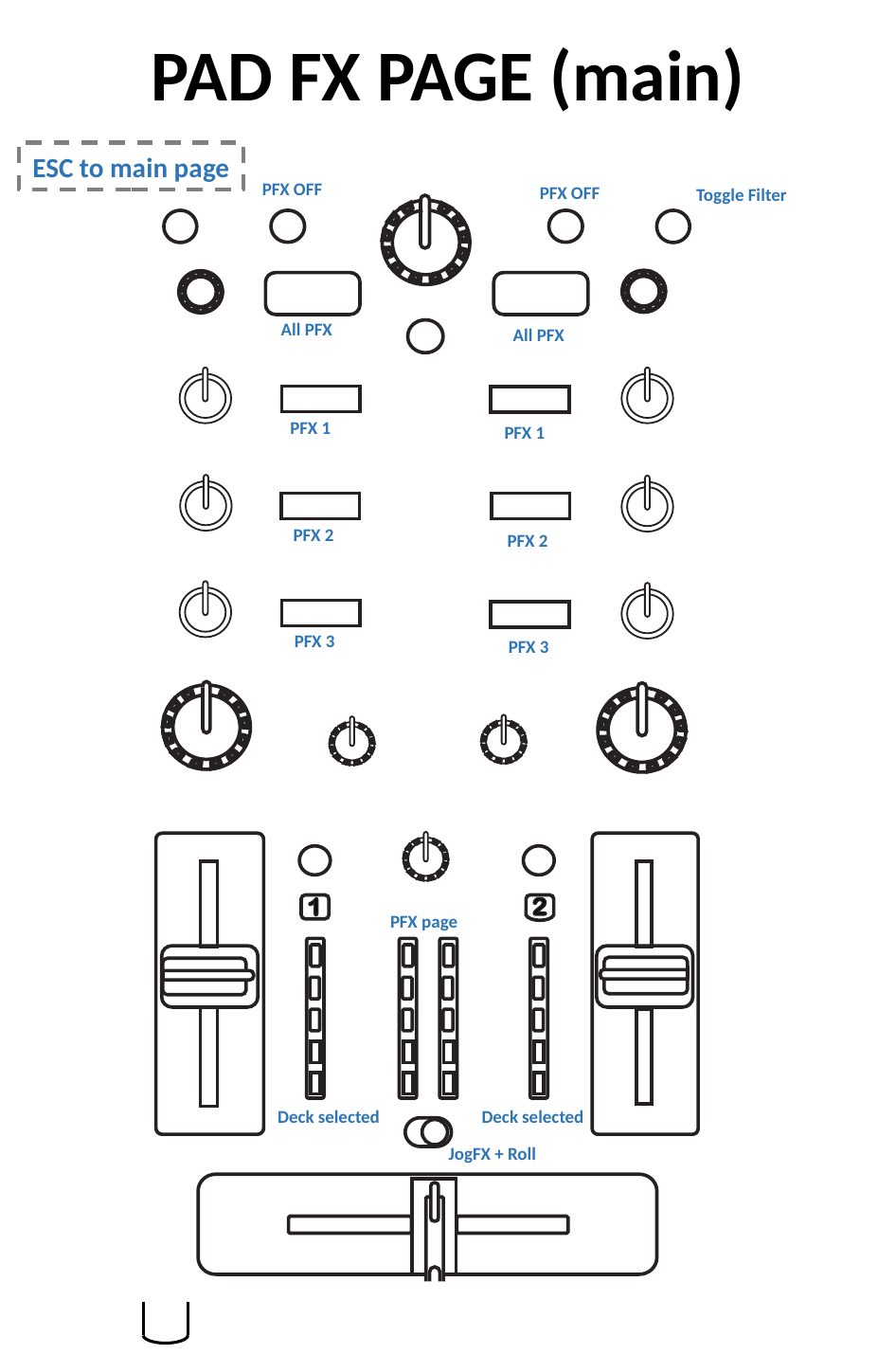

PAD FX PAGE (main)

ESC to main page
PFX OFF
PFX OFF
Toggle Filter
All PFX
All PFX
PFX 1
PFX 1
PFX 2
PFX 2
PFX 3
PFX 3
PFX page
Deck selected
Deck selected
JogFX + Roll